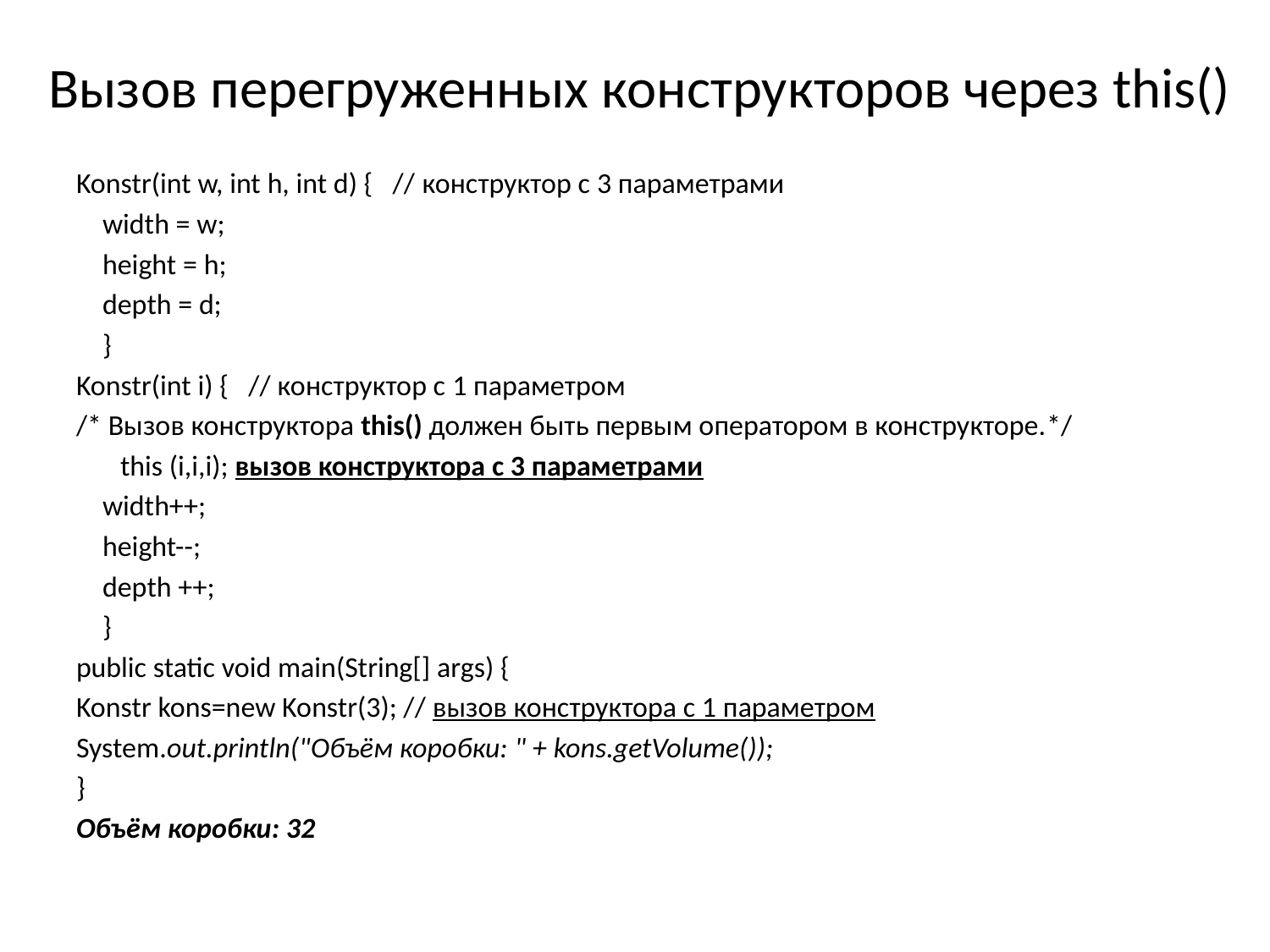

# Вызов перегруженных конструкторов через this()
Konstr(int w, int h, int d) {   // конструктор с 3 параметрами
    width = w;
    height = h;
    depth = d;
    }
Konstr(int i) {   // конструктор с 1 параметром
/* Вызов конструктора this() должен быть первым оператором в конструкторе.*/
	this (i,i,i); вызов конструктора с 3 параметрами
    width++;
    height--;
    depth ++;
    }
public static void main(String[] args) {
Konstr kons=new Konstr(3); // вызов конструктора с 1 параметром
System.out.println("Объём коробки: " + kons.getVolume());
}
Объём коробки: 32